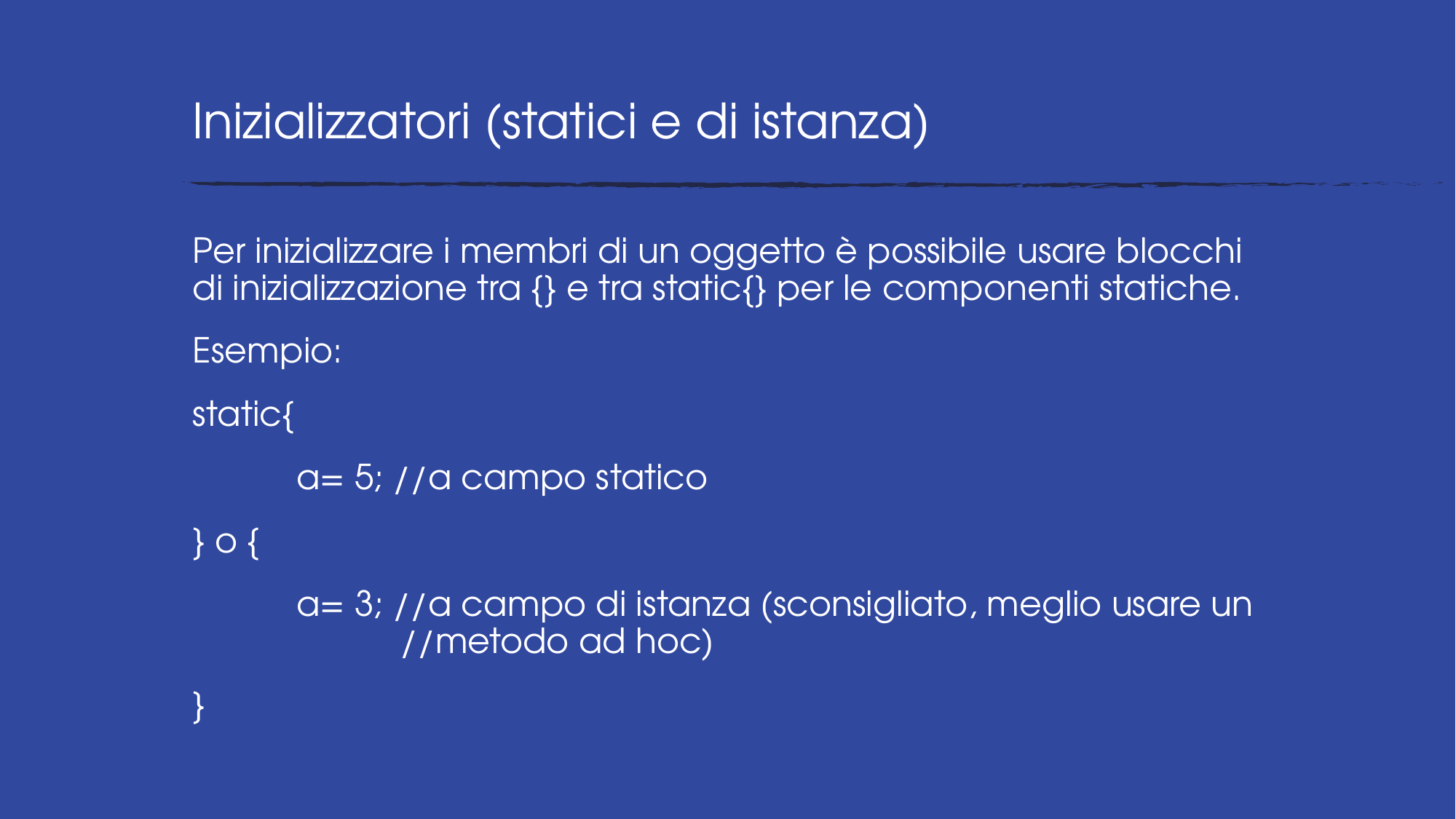

# Inizializzatori (statici e di istanza)
Per inizializzare i membri di un oggetto è possibile usare blocchi di inizializzazione tra {} e tra static{} per le componenti statiche.
Esempio:
static{
	a= 5; //a campo statico
} o {
	a= 3; //a campo di istanza (sconsigliato, meglio usare un 		//metodo ad hoc)
}